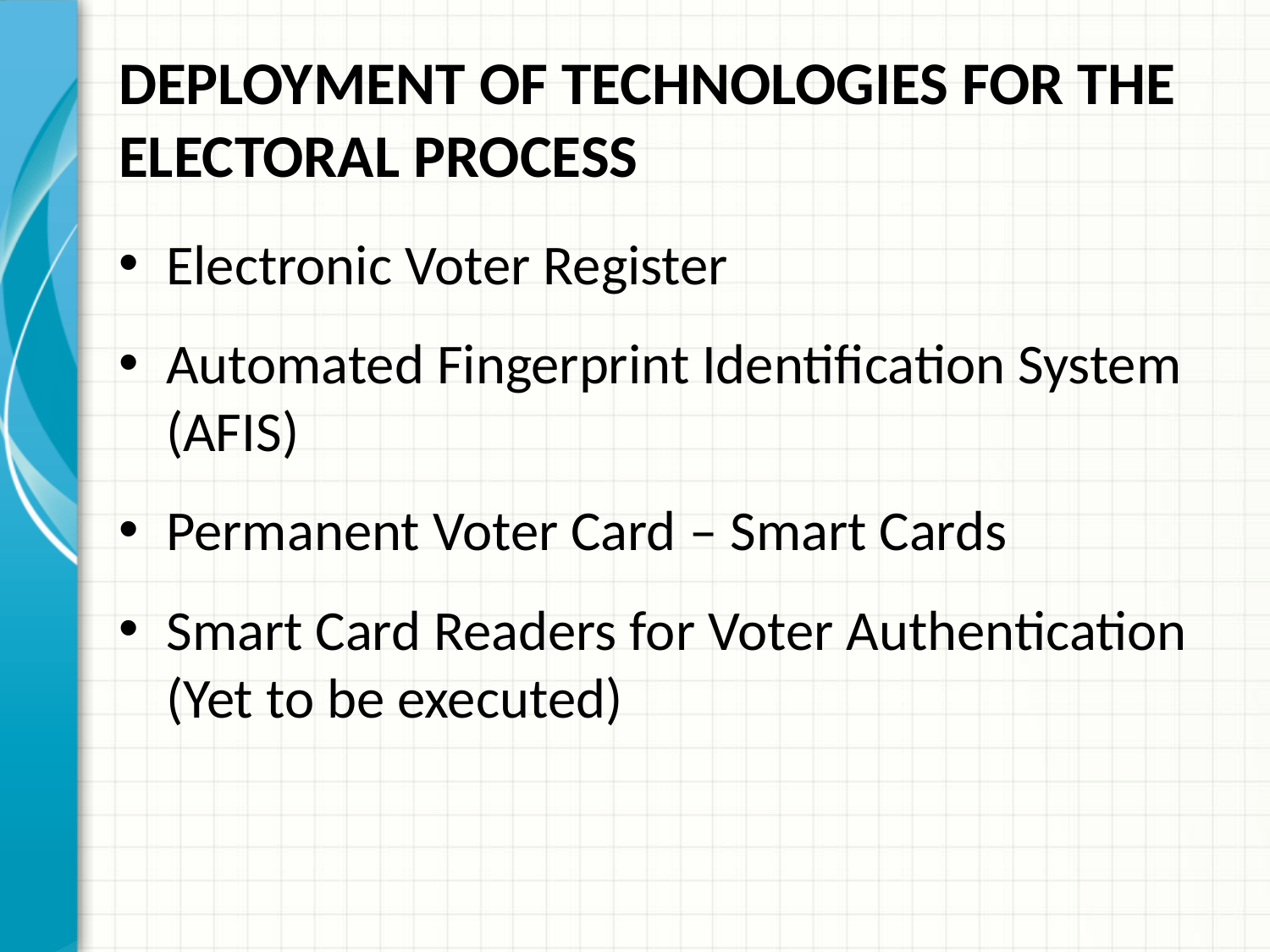

# DEPLOYMENT OF TECHNOLOGIES FOR THE ELECTORAL PROCESS
Electronic Voter Register
Automated Fingerprint Identification System (AFIS)
Permanent Voter Card – Smart Cards
Smart Card Readers for Voter Authentication (Yet to be executed)